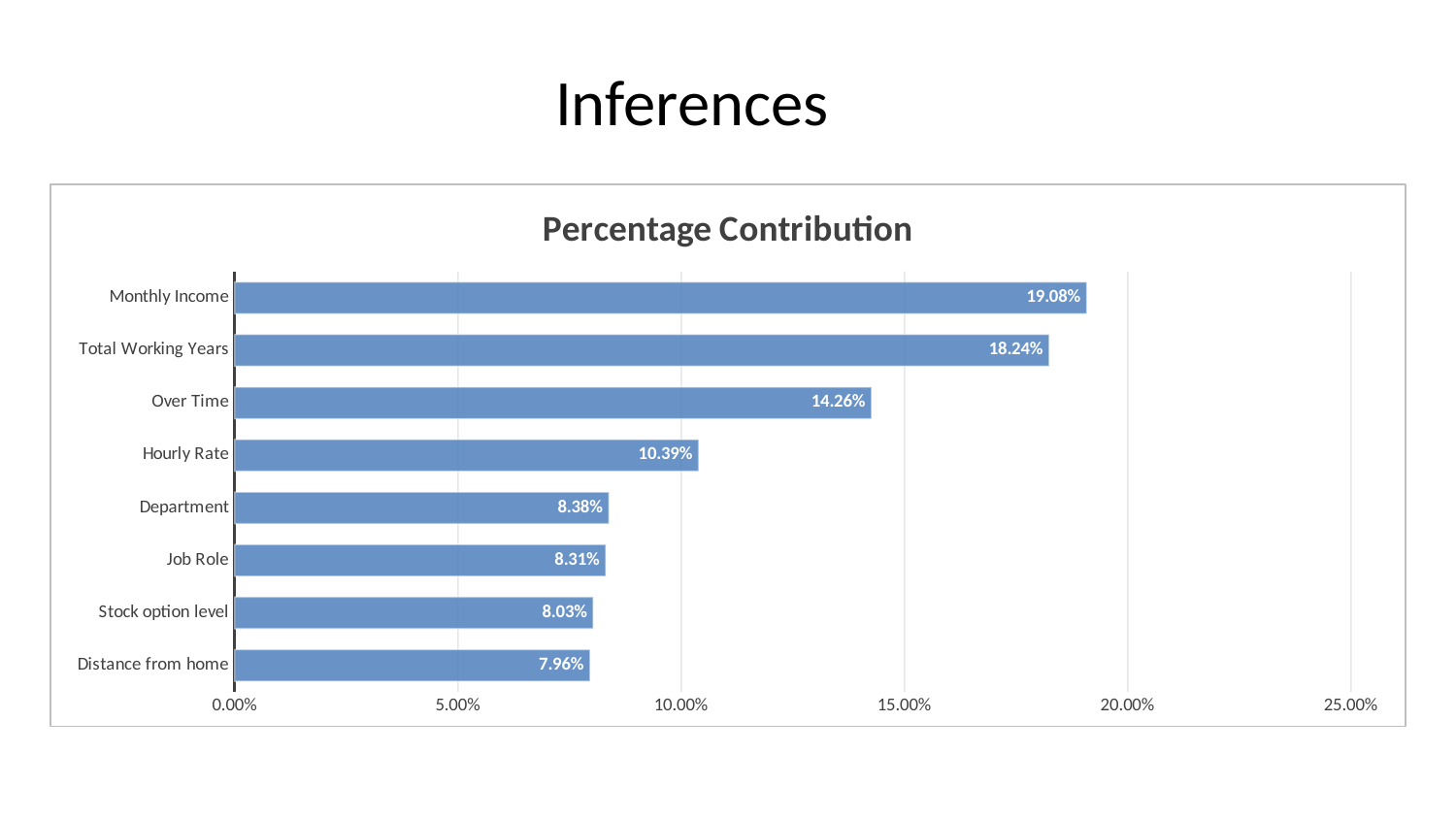

# Inferences

### Chart:

| Category | Percentage Contribution |
|---|---|
| Distance from home | 0.0796 |
| Stock option level | 0.0803 |
| Job Role | 0.0831 |
| Department | 0.0838 |
| Hourly Rate | 0.1039 |
| Over Time | 0.1426 |
| Total Working Years | 0.1824 |
| Monthly Income | 0.1908 |